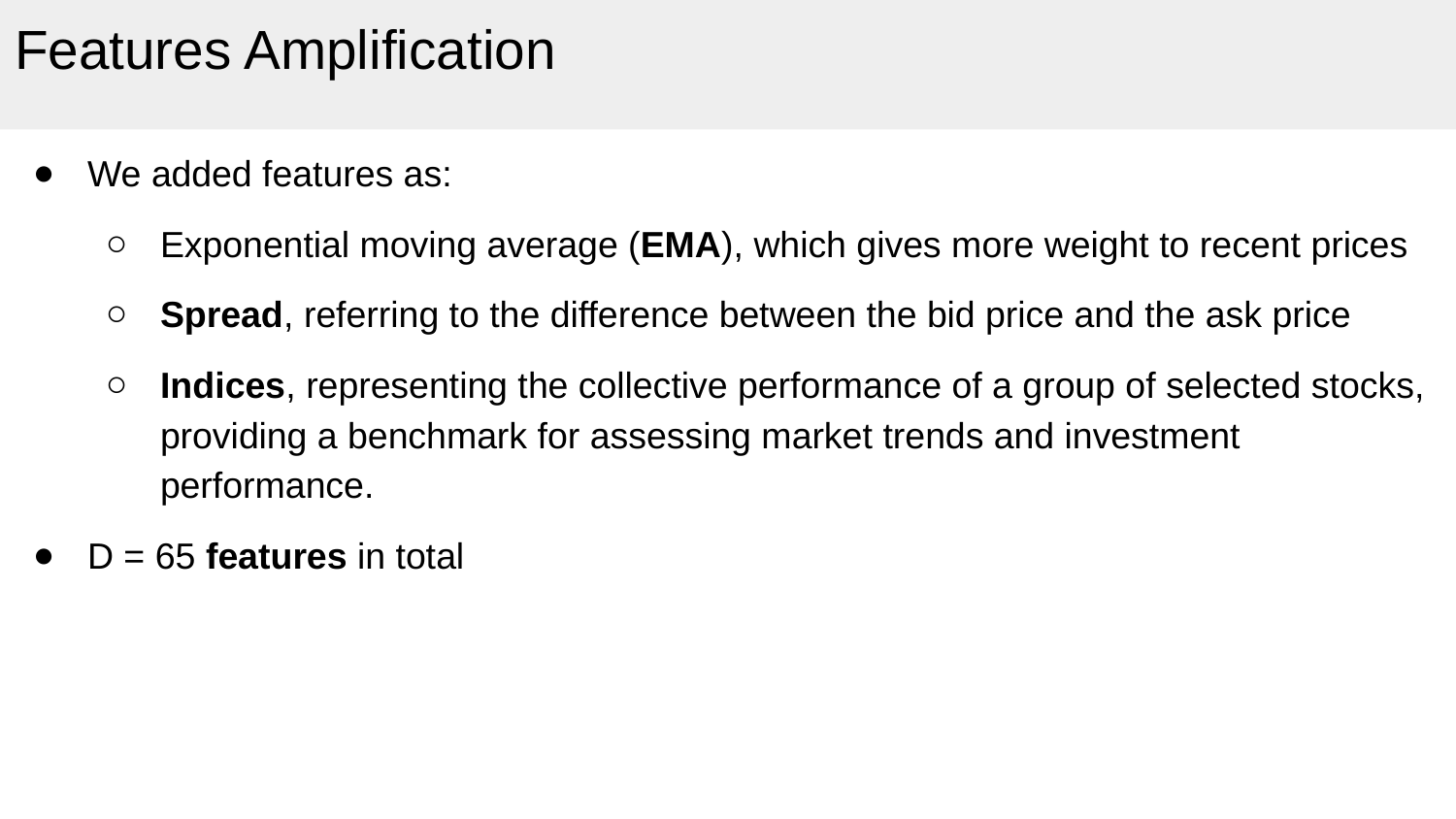

# Features Amplification
We added features as:
Exponential moving average (EMA), which gives more weight to recent prices
Spread, referring to the difference between the bid price and the ask price
Indices, representing the collective performance of a group of selected stocks, providing a benchmark for assessing market trends and investment performance.
D = 65 features in total